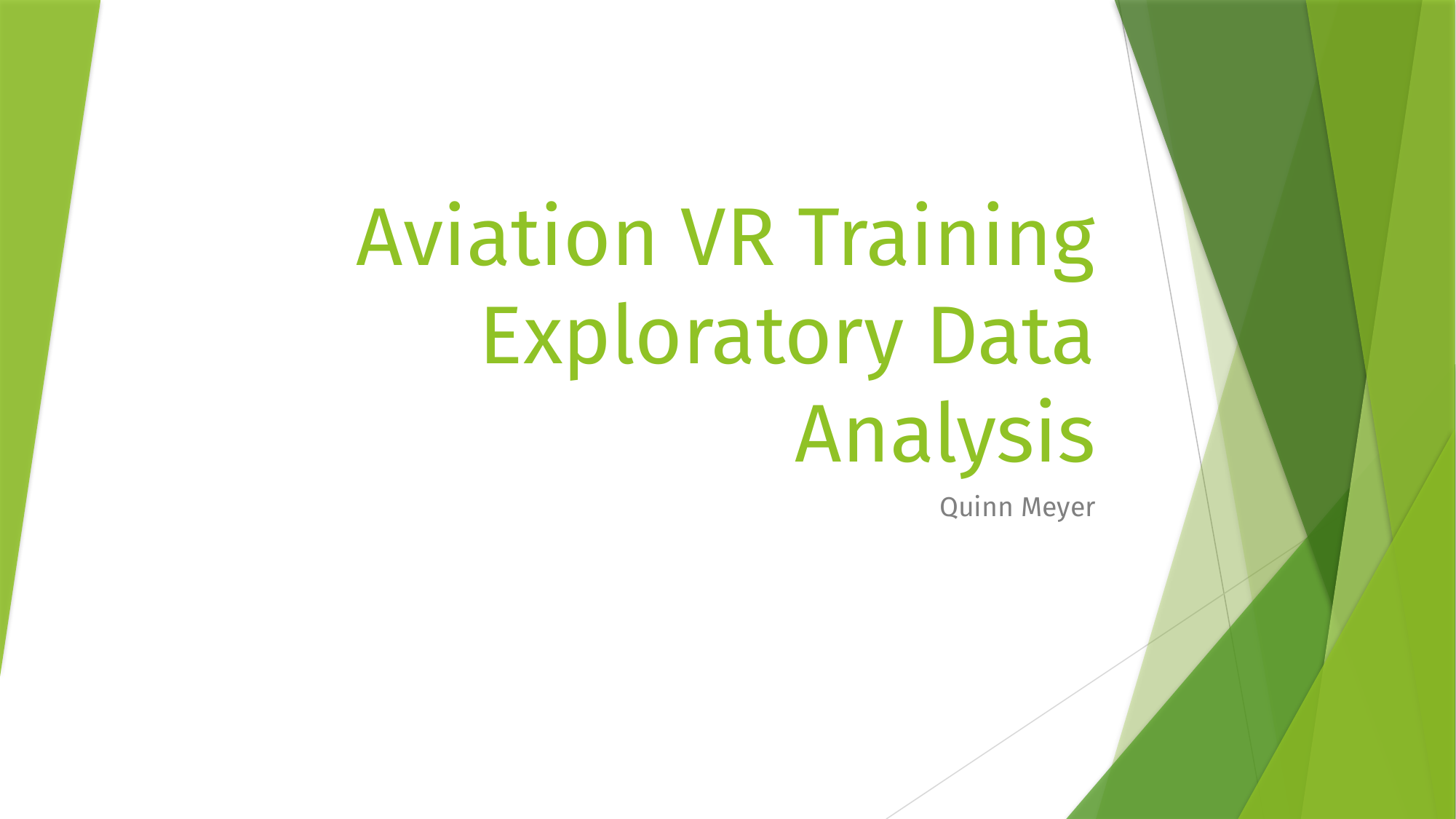

# Aviation VR Training Exploratory Data Analysis
Quinn Meyer